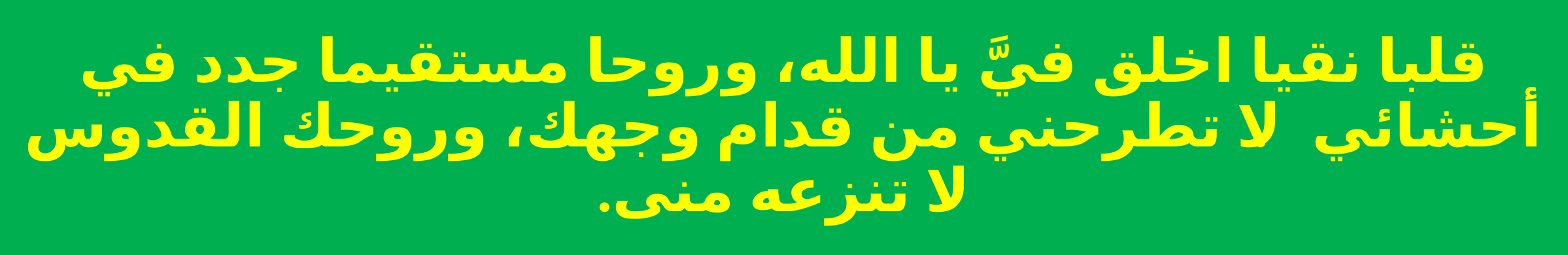

قلبا نقيا اخلق فيَّ يا الله، وروحا مستقيما جدد في أحشائي. لا تطرحني من قدام وجهك، وروحك القدوس لا تنزعه منى.